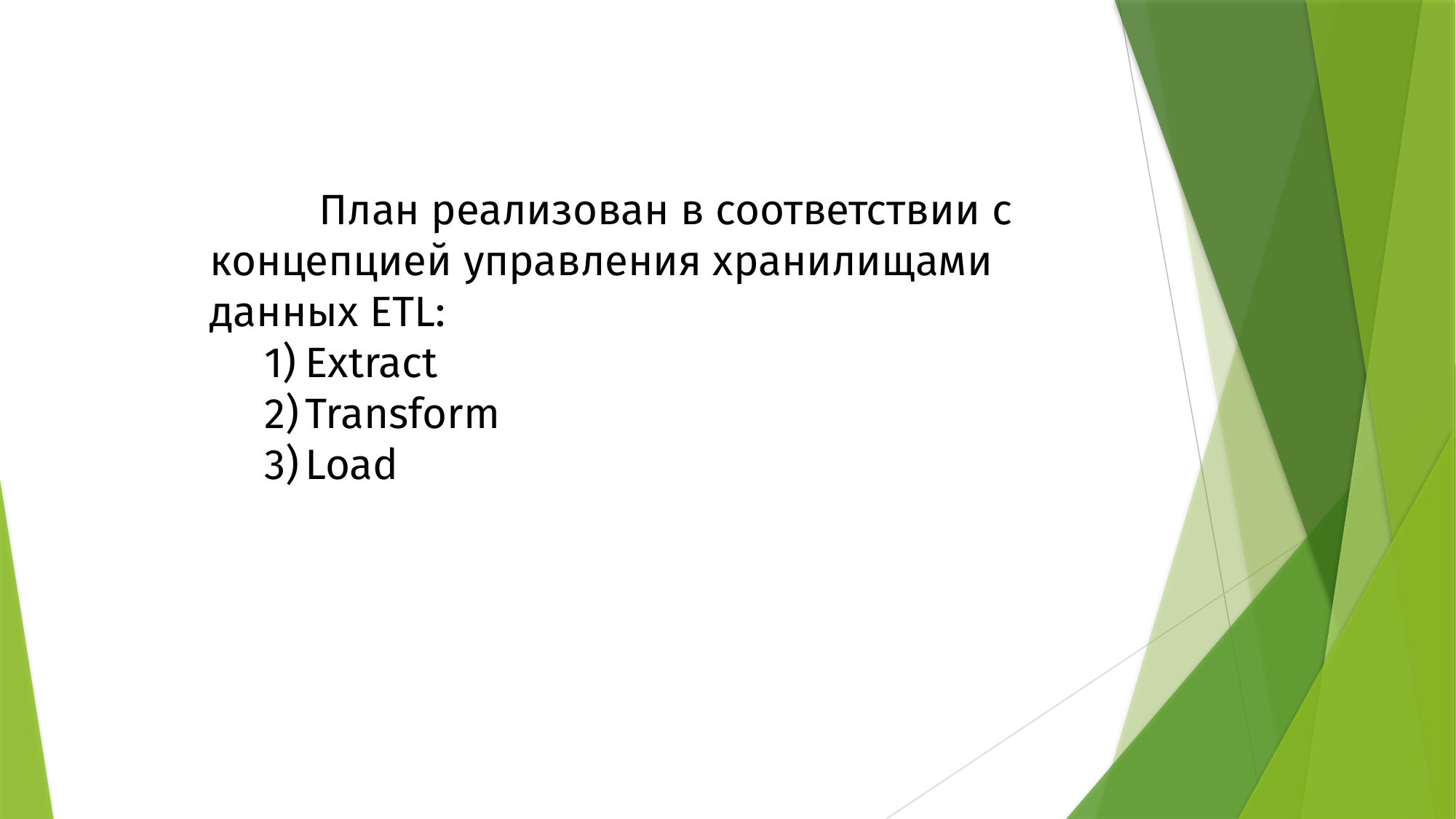

План реализован в соответствии с концепцией управления хранилищами данных ETL:
Extract
Transform
Load